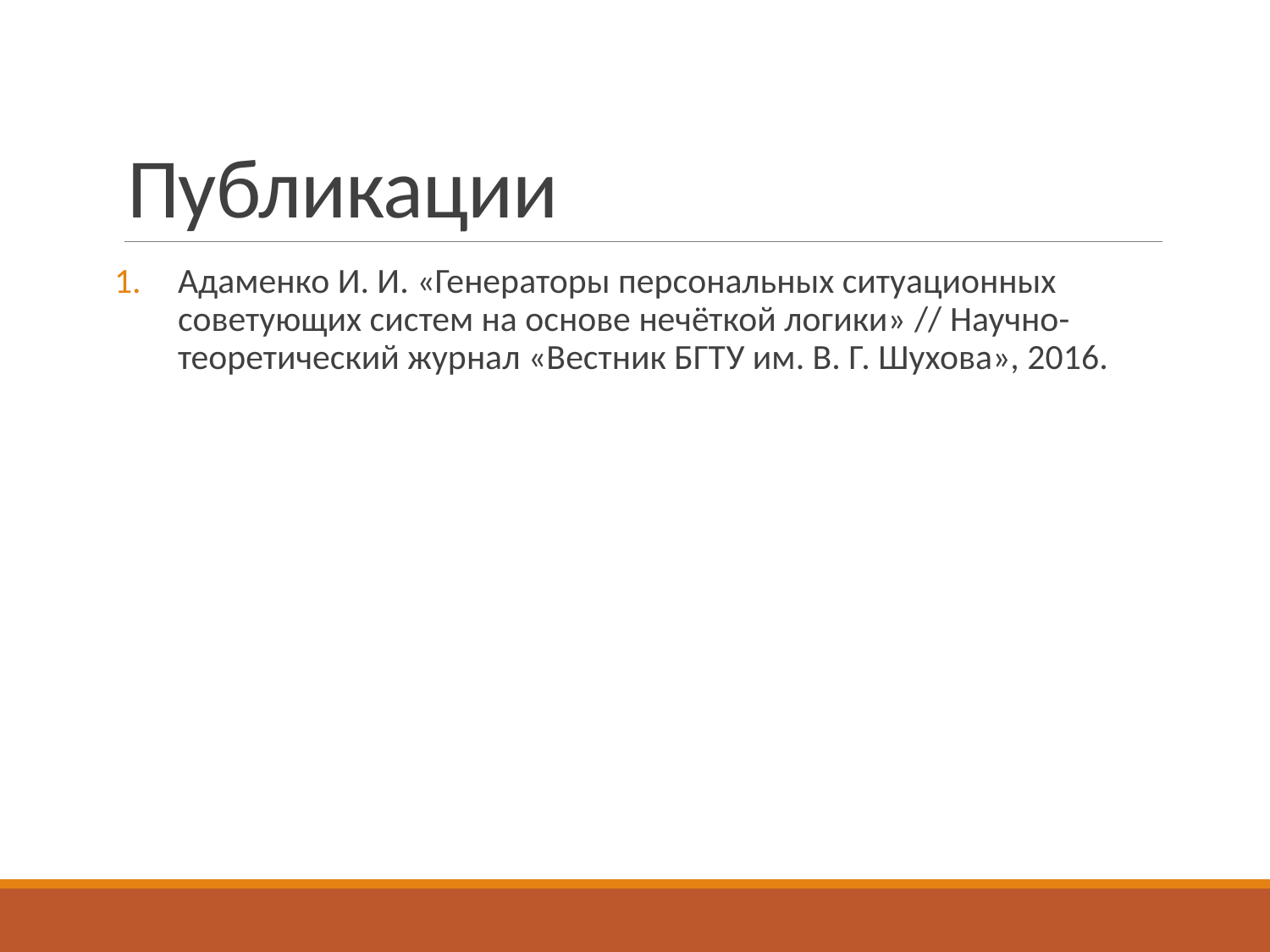

# Публикации
Адаменко И. И. «Генераторы персональных ситуационных советующих систем на основе нечёткой логики» // Научно-теоретический журнал «Вестник БГТУ им. В. Г. Шухова», 2016.